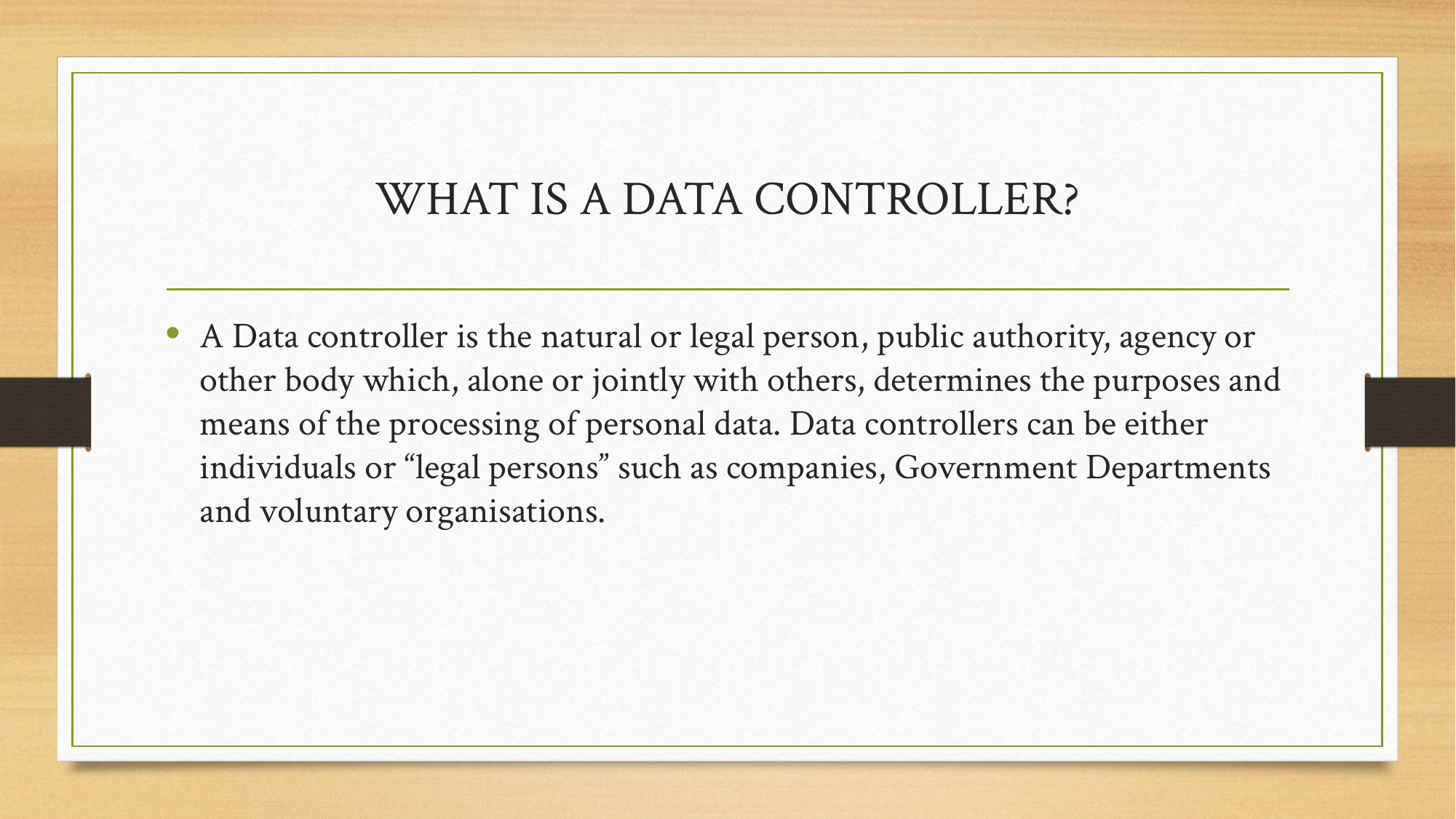

# WHAT IS A DATA CONTROLLER?
A Data controller is the natural or legal person, public authority, agency or other body which, alone or jointly with others, determines the purposes and means of the processing of personal data. Data controllers can be either individuals or “legal persons” such as companies, Government Departments and voluntary organisations.